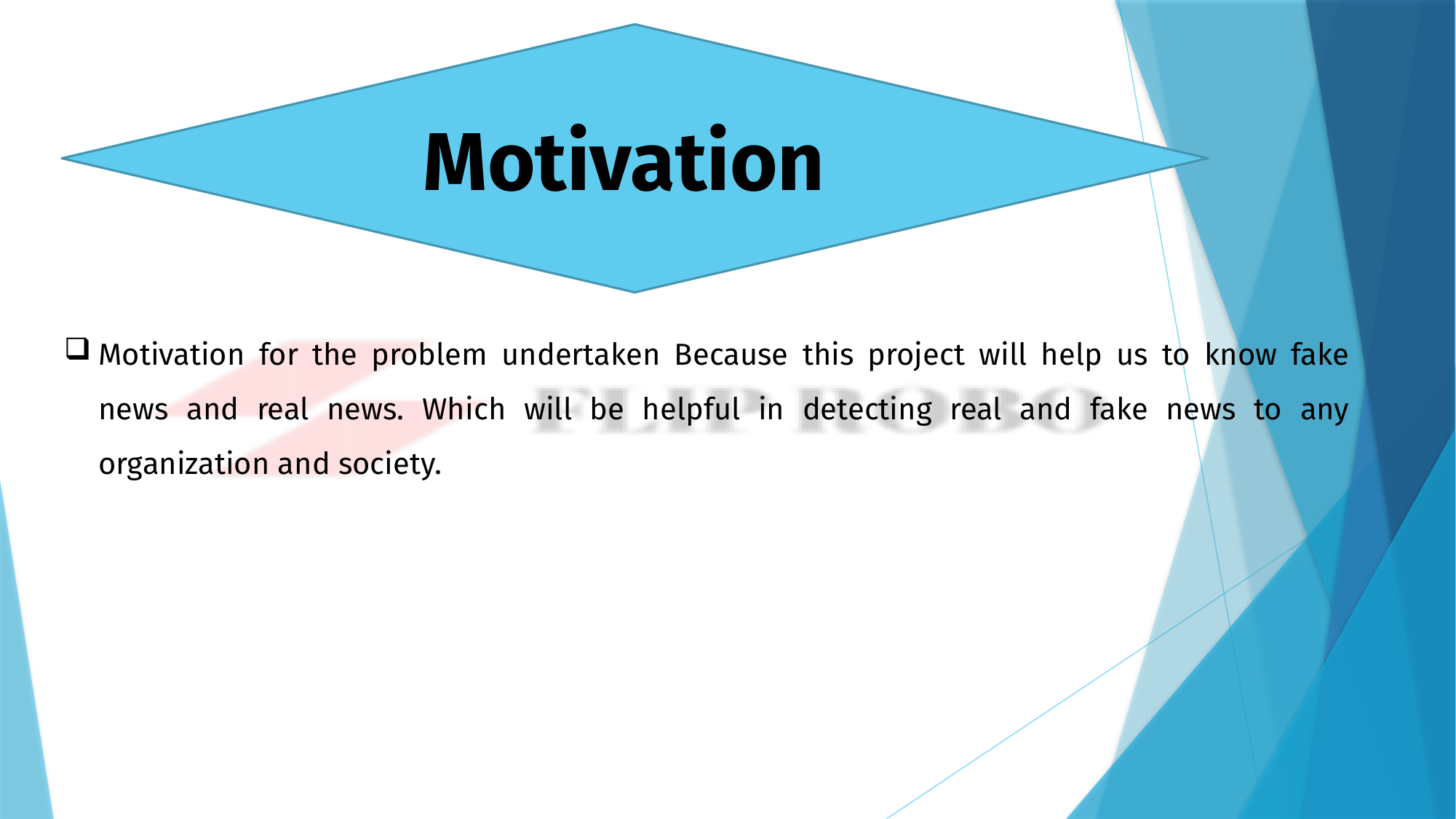

Motivation
Motivation for the problem undertaken Because this project will help us to know fake news and real news. Which will be helpful in detecting real and fake news to any organization and society.